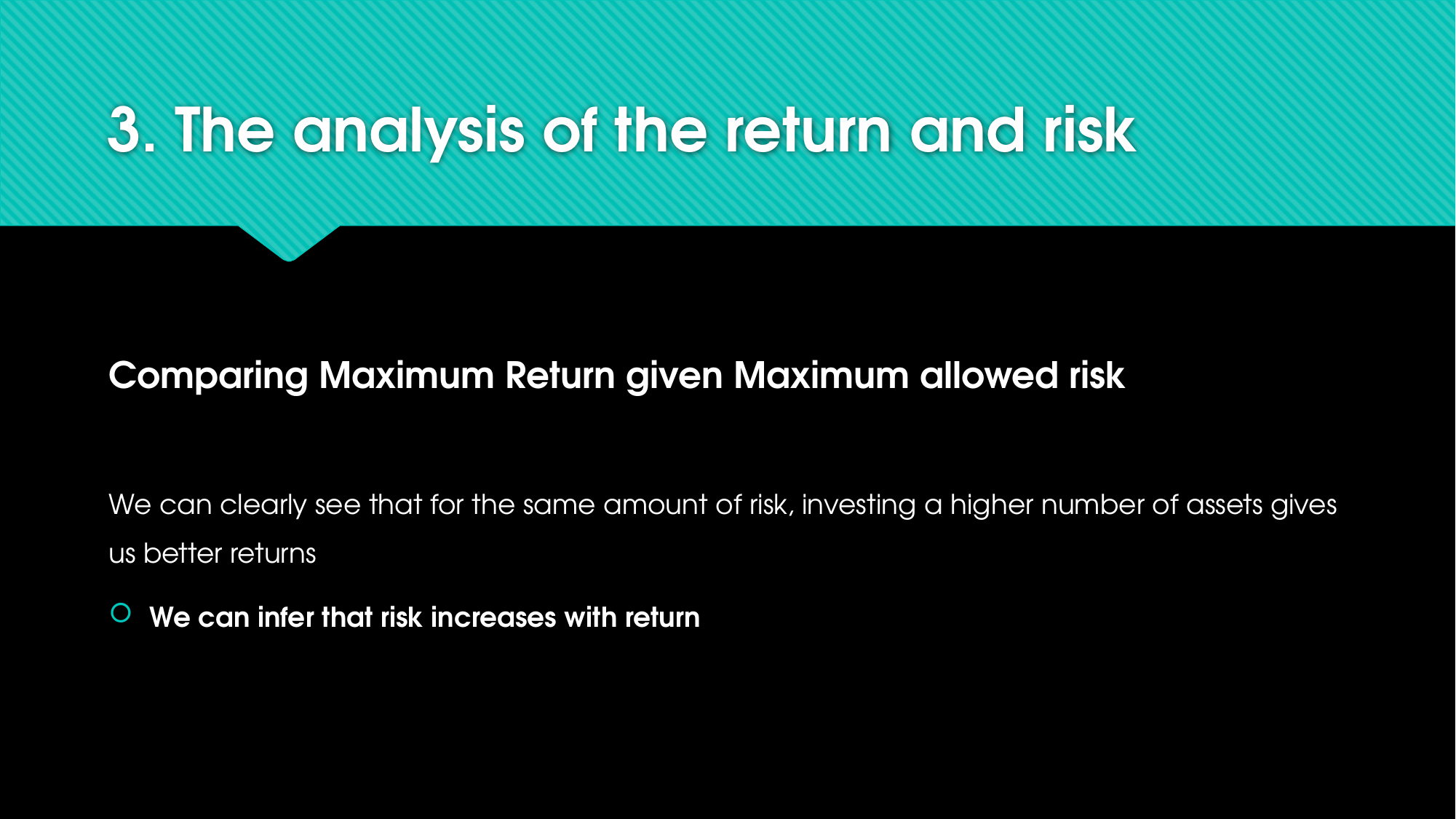

# 3. The analysis of the return and risk
Comparing Maximum Return given Maximum allowed risk

We can clearly see that for the same amount of risk, investing a higher number of assets gives us better returns
We can infer that risk increases with return